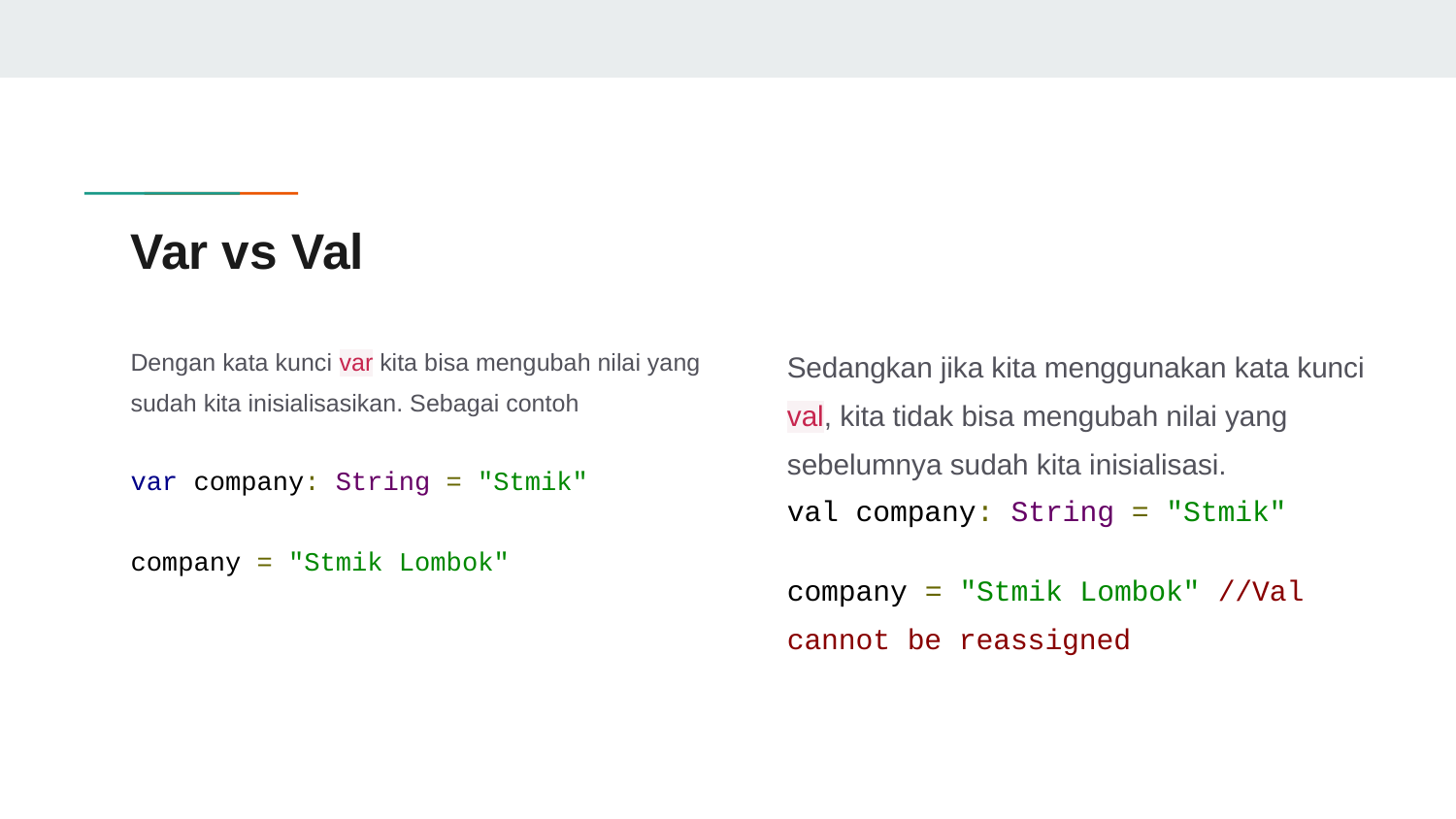

# Var vs Val
Dengan kata kunci var kita bisa mengubah nilai yang sudah kita inisialisasikan. Sebagai contoh
var company: String = "Stmik"
company = "Stmik Lombok"
Sedangkan jika kita menggunakan kata kunci val, kita tidak bisa mengubah nilai yang sebelumnya sudah kita inisialisasi.
val company: String = "Stmik"
company = "Stmik Lombok" //Val cannot be reassigned